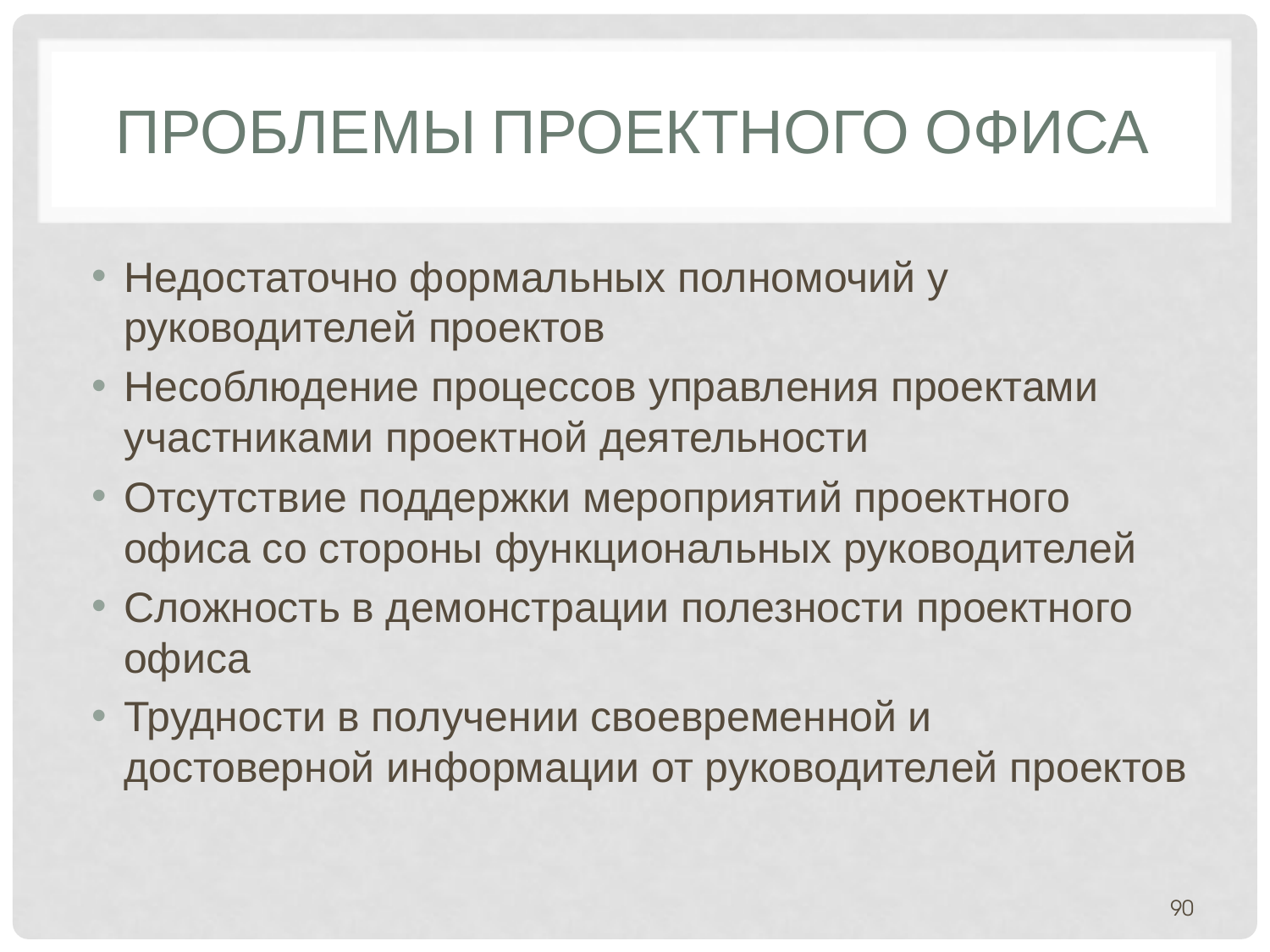

# ПРОБЛЕМЫ ПРОЕКТНОГО ОФИСА
Недостаточно формальных полномочий у руководителей проектов
Несоблюдение процессов управления проектами участниками проектной деятельности
Отсутствие поддержки мероприятий проектного офиса со стороны функциональных руководителей
Сложность в демонстрации полезности проектного офиса
Трудности в получении своевременной и достоверной информации от руководителей проектов
90